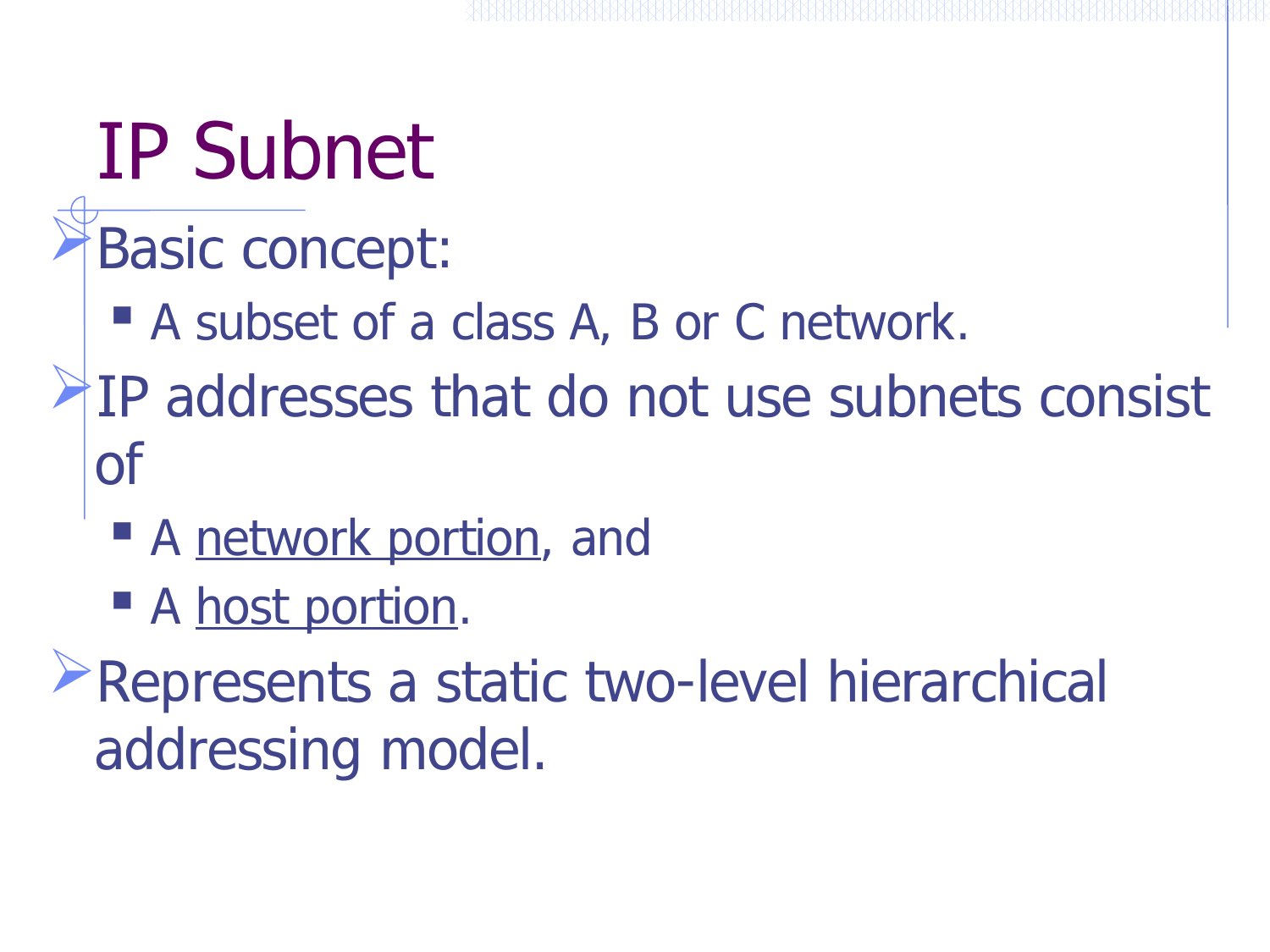

# IP Subnet
Basic concept:
A subset of a class A, B or C network.
IP addresses that do not use subnets consist of
A network portion, and
A host portion.
Represents a static two-level hierarchical addressing model.